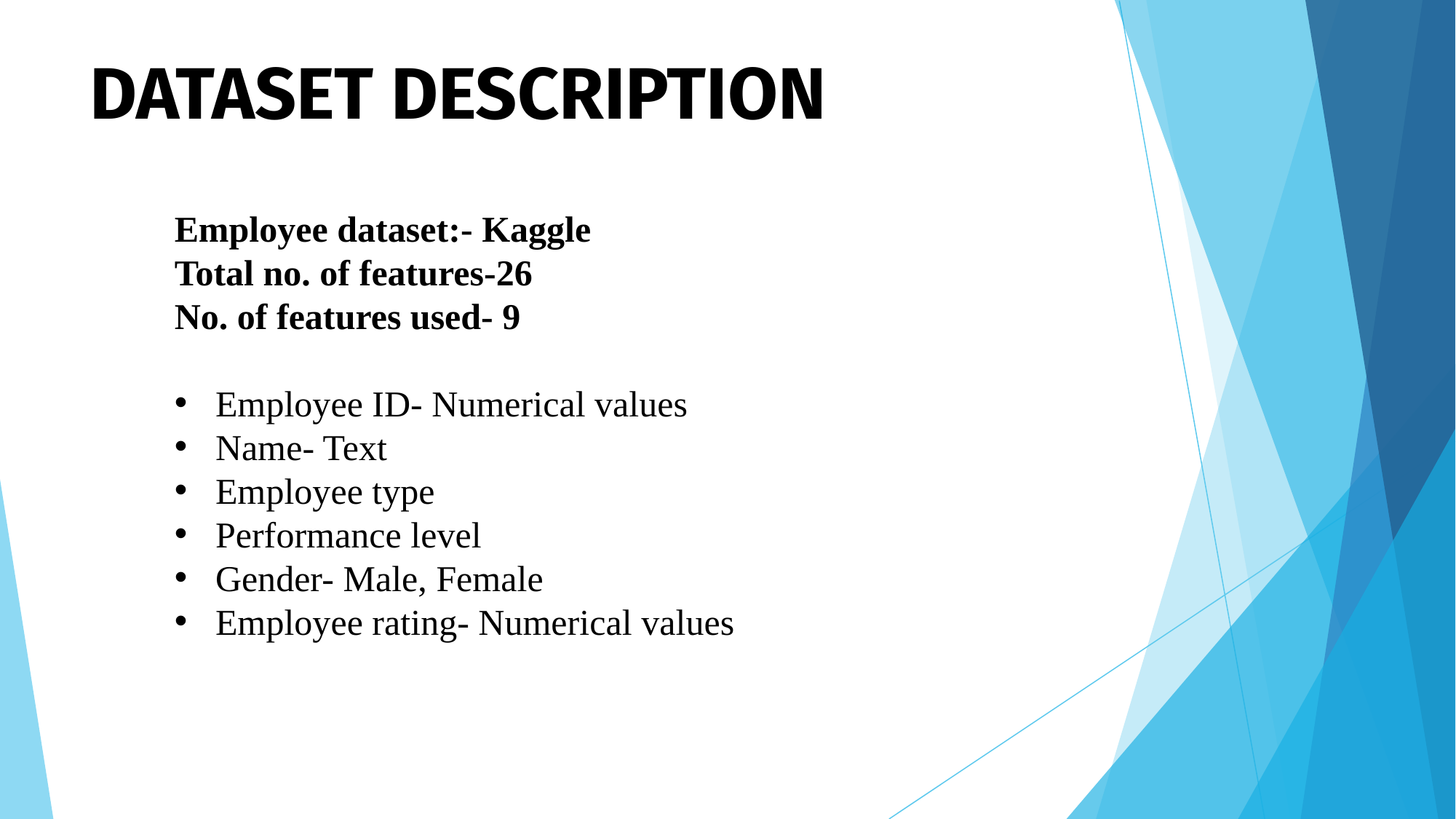

# DATASET DESCRIPTION
Employee dataset:- Kaggle
Total no. of features-26
No. of features used- 9

Employee ID- Numerical values
Name- Text
Employee type
Performance level
Gender- Male, Female
Employee rating- Numerical values